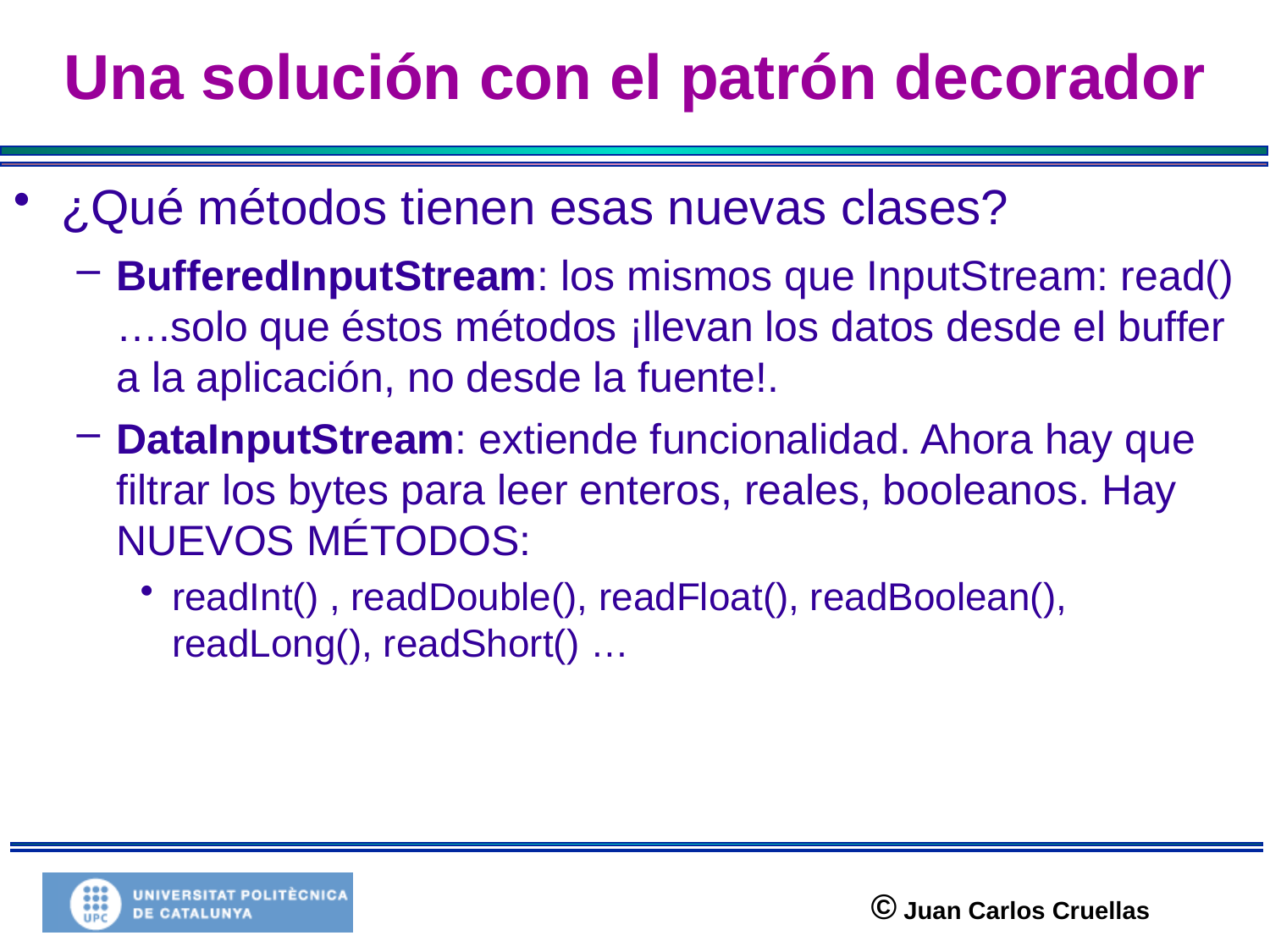

# Una solución con el patrón decorador
¿Qué métodos tienen esas nuevas clases?
BufferedInputStream: los mismos que InputStream: read()….solo que éstos métodos ¡llevan los datos desde el buffer a la aplicación, no desde la fuente!.
DataInputStream: extiende funcionalidad. Ahora hay que filtrar los bytes para leer enteros, reales, booleanos. Hay NUEVOS MÉTODOS:
readInt() , readDouble(), readFloat(), readBoolean(), readLong(), readShort() …